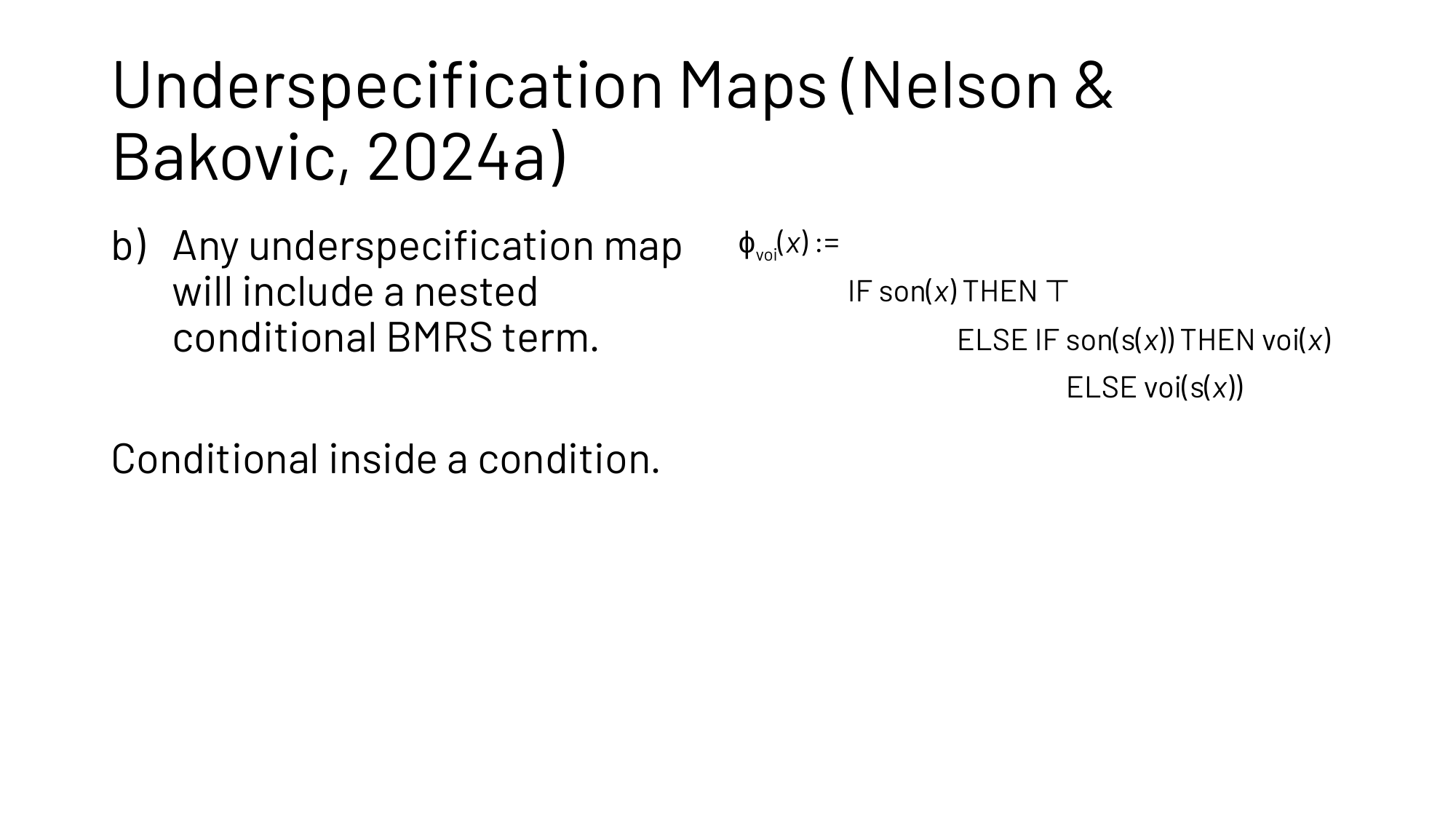

# Underspecification Maps (Nelson & Bakovic, 2024a)
Any underspecification map will include a nested conditional BMRS term.

Conditional inside a condition.
ϕvoi(x) :=
	IF son(x) THEN ⊤
		ELSE IF son(s(x)) THEN voi(x)
			ELSE voi(s(x))